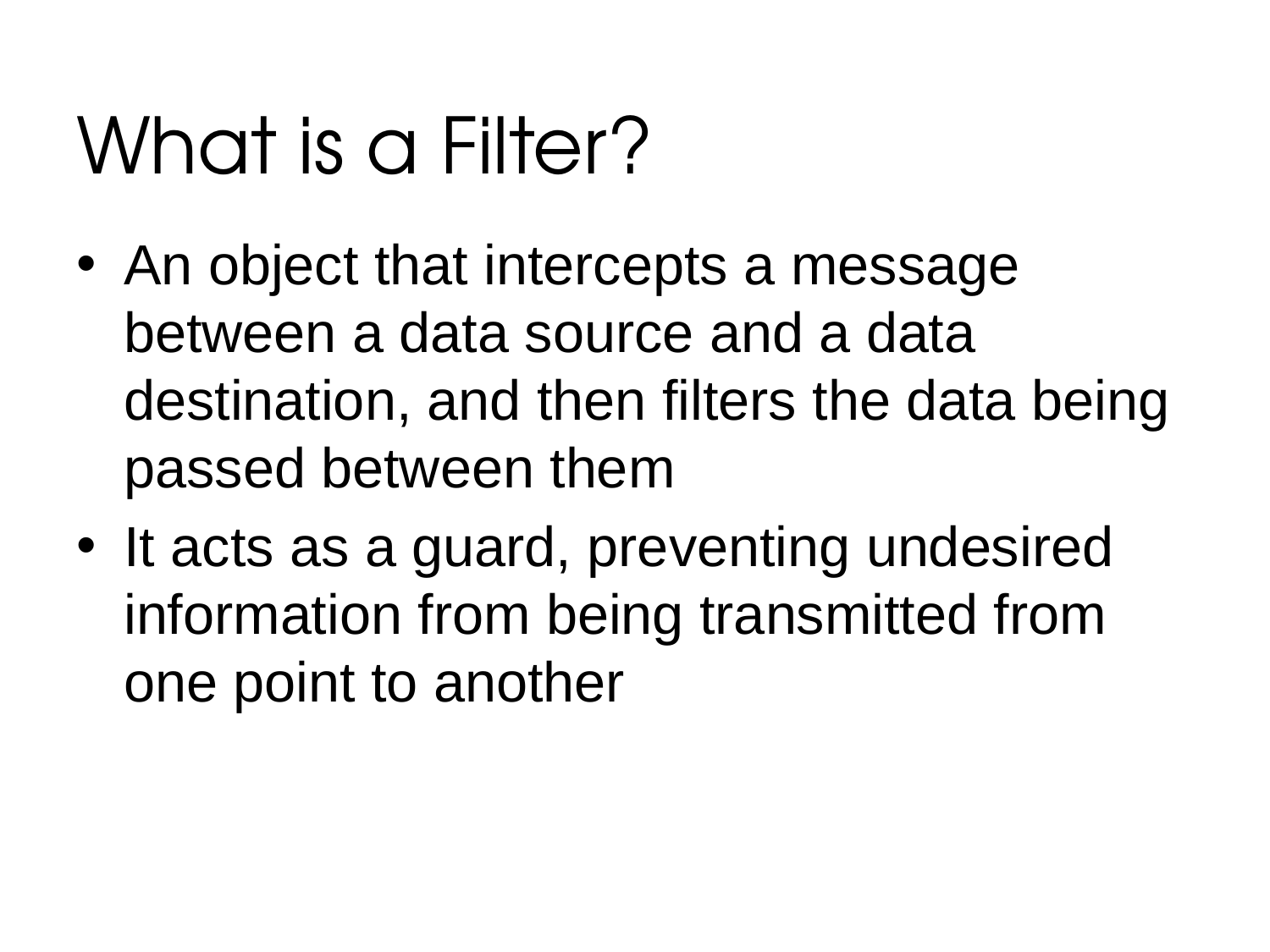

# What is a Filter?
An object that intercepts a message between a data source and a data destination, and then filters the data being passed between them
It acts as a guard, preventing undesired information from being transmitted from one point to another